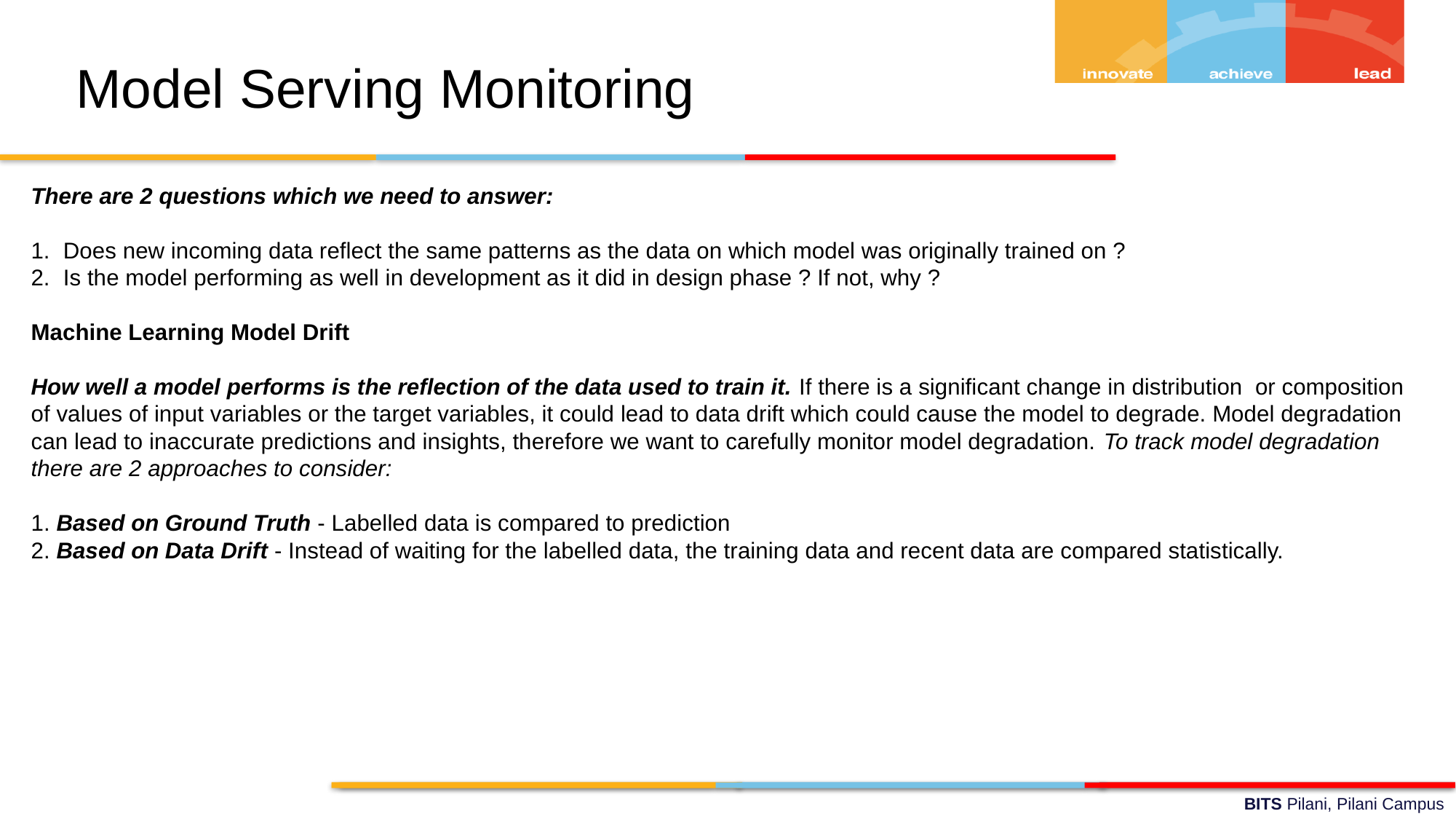

Model Serving Monitoring

There are 2 questions which we need to answer:

 Does new incoming data reflect the same patterns as the data on which model was originally trained on ?
 Is the model performing as well in development as it did in design phase ? If not, why ?

Machine Learning Model Drift

How well a model performs is the reflection of the data used to train it. If there is a significant change in distribution  or composition of values of input variables or the target variables, it could lead to data drift which could cause the model to degrade. Model degradation can lead to inaccurate predictions and insights, therefore we want to carefully monitor model degradation. To track model degradation there are 2 approaches to consider:

1. Based on Ground Truth - Labelled data is compared to prediction
2. Based on Data Drift - Instead of waiting for the labelled data, the training data and recent data are compared statistically.